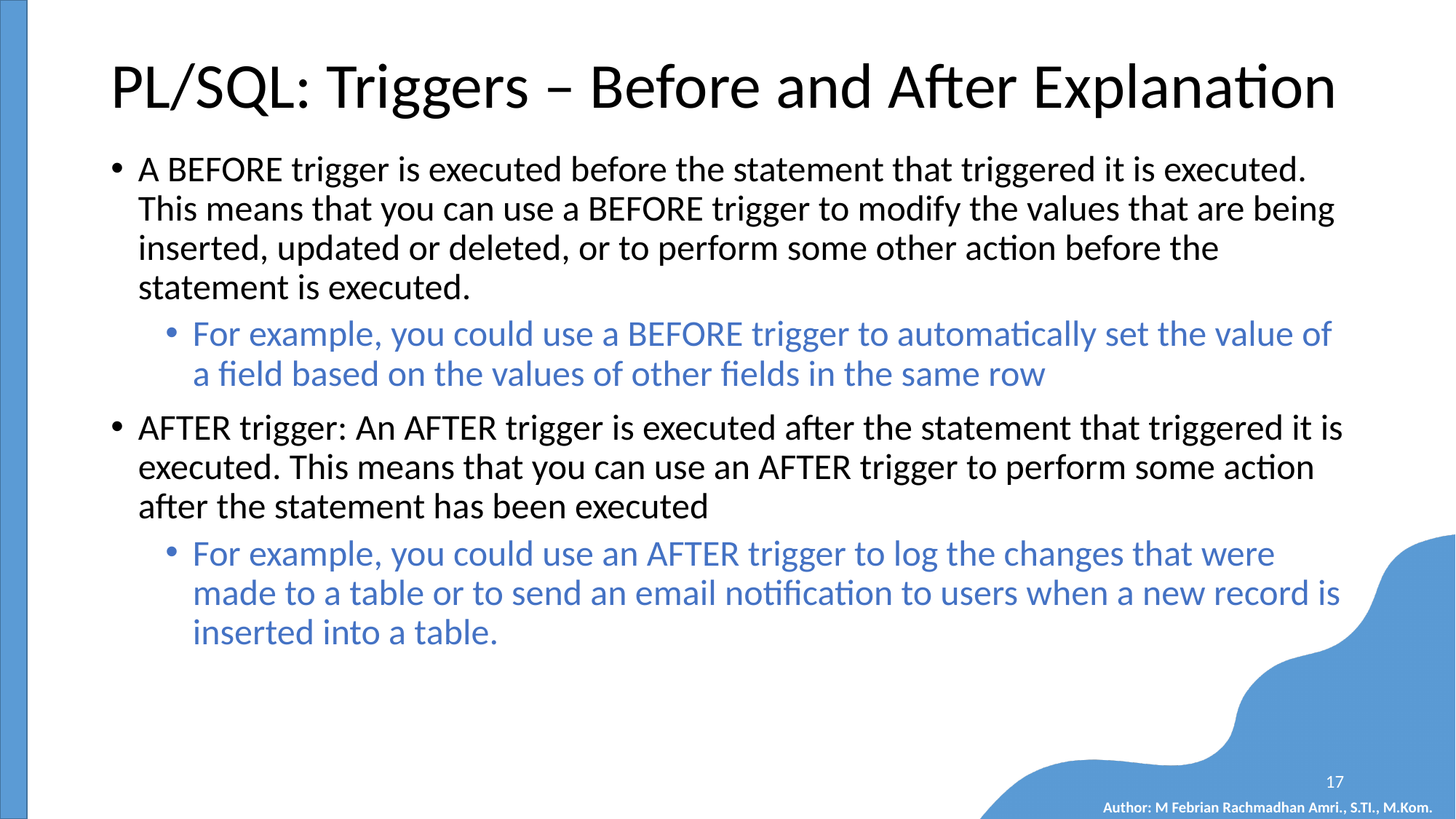

# PL/SQL: Triggers – Before and After Explanation
A BEFORE trigger is executed before the statement that triggered it is executed. This means that you can use a BEFORE trigger to modify the values that are being inserted, updated or deleted, or to perform some other action before the statement is executed.
For example, you could use a BEFORE trigger to automatically set the value of a field based on the values of other fields in the same row
AFTER trigger: An AFTER trigger is executed after the statement that triggered it is executed. This means that you can use an AFTER trigger to perform some action after the statement has been executed
For example, you could use an AFTER trigger to log the changes that were made to a table or to send an email notification to users when a new record is inserted into a table.
17